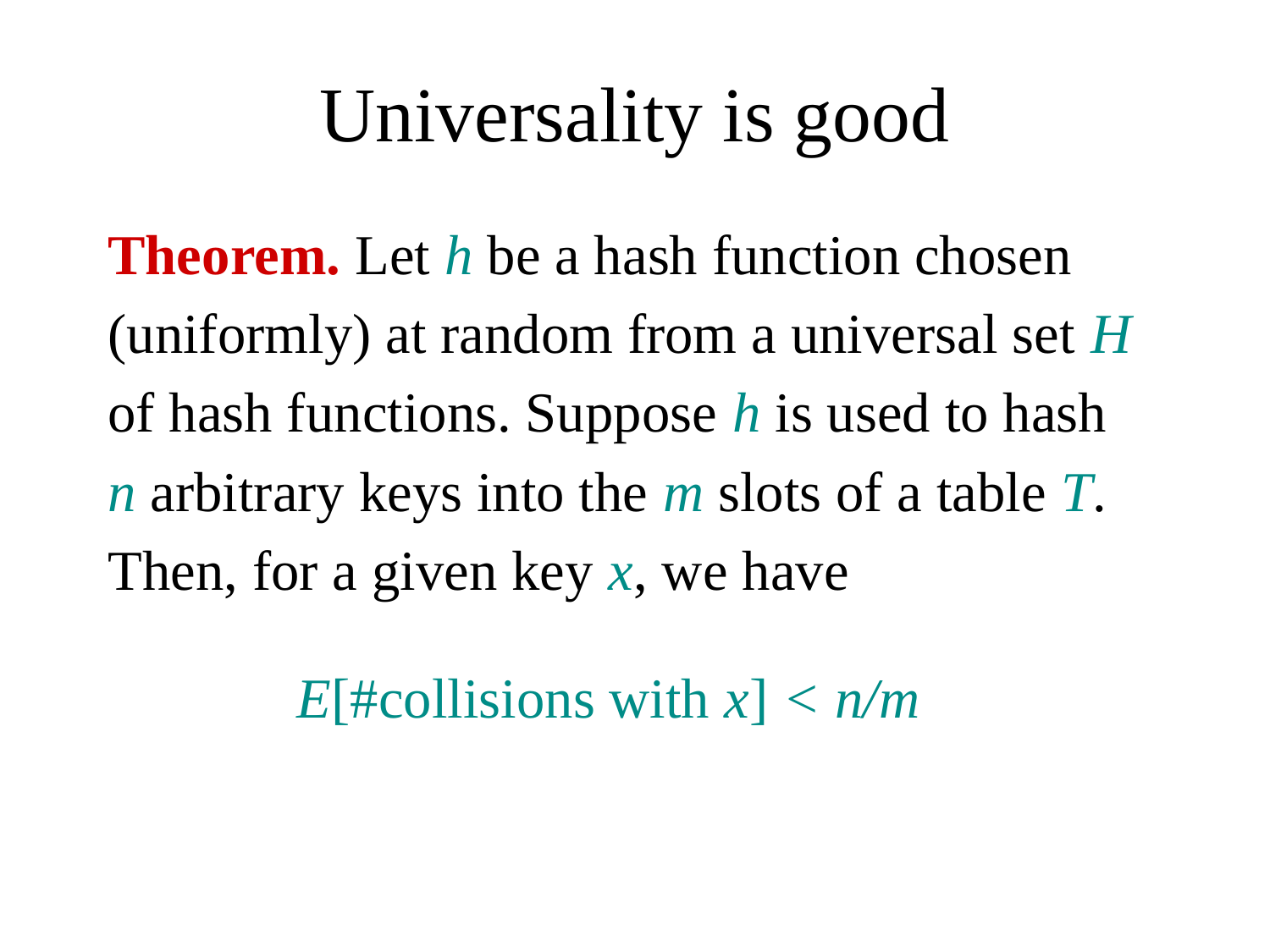

# Universality is good
Theorem. Let h be a hash function chosen
(uniformly) at random from a universal set H
of hash functions. Suppose h is used to hash
n arbitrary keys into the m slots of a table T.
Then, for a given key x, we have

E[#collisions with x] < n/m
20